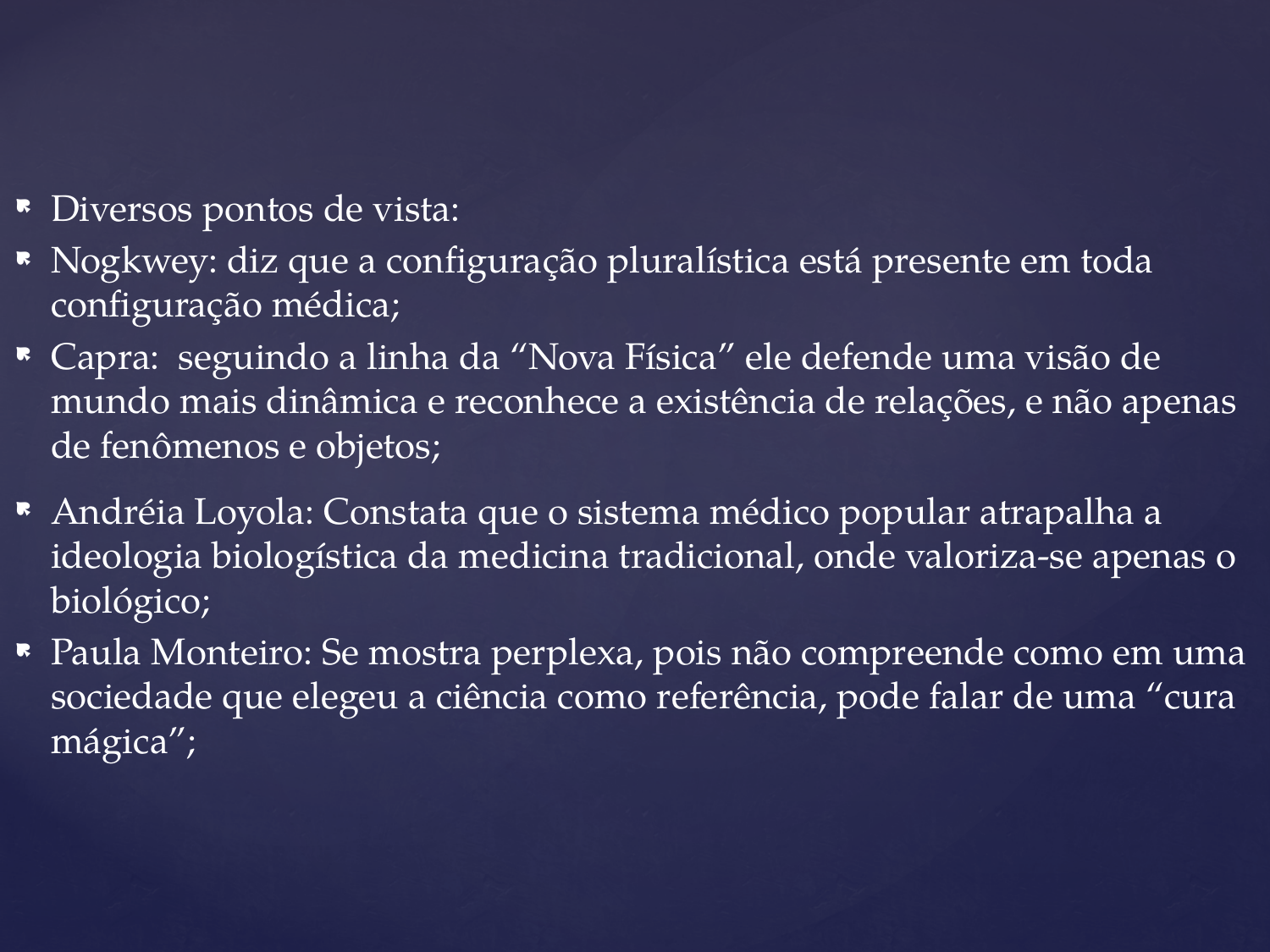

Diversos pontos de vista:
Nogkwey: diz que a configuração pluralística está presente em toda configuração médica;
Capra:  seguindo a linha da “Nova Física” ele defende uma visão de mundo mais dinâmica e reconhece a existência de relações, e não apenas de fenômenos e objetos;

Andréia Loyola: Constata que o sistema médico popular atrapalha a ideologia biologística da medicina tradicional, onde valoriza-se apenas o biológico;
Paula Monteiro: Se mostra perplexa, pois não compreende como em uma sociedade que elegeu a ciência como referência, pode falar de uma “cura mágica”;